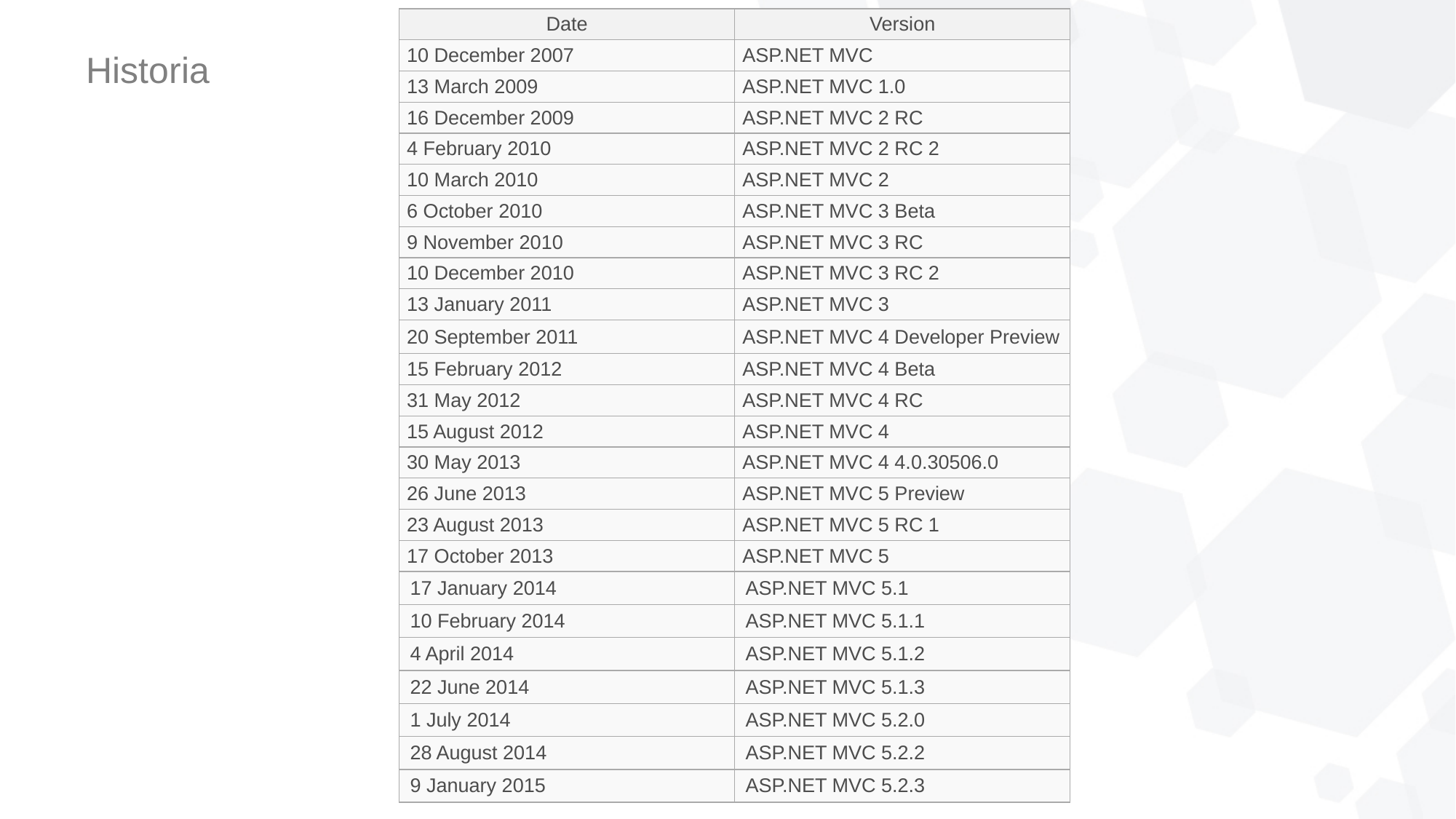

| Date | Version |
| --- | --- |
| 10 December 2007 | ASP.NET MVC |
| 13 March 2009 | ASP.NET MVC 1.0 |
| 16 December 2009 | ASP.NET MVC 2 RC |
| 4 February 2010 | ASP.NET MVC 2 RC 2 |
| 10 March 2010 | ASP.NET MVC 2 |
| 6 October 2010 | ASP.NET MVC 3 Beta |
| 9 November 2010 | ASP.NET MVC 3 RC |
| 10 December 2010 | ASP.NET MVC 3 RC 2 |
| 13 January 2011 | ASP.NET MVC 3 |
| 20 September 2011 | ASP.NET MVC 4 Developer Preview |
| 15 February 2012 | ASP.NET MVC 4 Beta |
| 31 May 2012 | ASP.NET MVC 4 RC |
| 15 August 2012 | ASP.NET MVC 4 |
| 30 May 2013 | ASP.NET MVC 4 4.0.30506.0 |
| 26 June 2013 | ASP.NET MVC 5 Preview |
| 23 August 2013 | ASP.NET MVC 5 RC 1 |
| 17 October 2013 | ASP.NET MVC 5 |
| 17 January 2014 | ASP.NET MVC 5.1 |
| 10 February 2014 | ASP.NET MVC 5.1.1 |
| 4 April 2014 | ASP.NET MVC 5.1.2 |
| 22 June 2014 | ASP.NET MVC 5.1.3 |
| 1 July 2014 | ASP.NET MVC 5.2.0 |
| 28 August 2014 | ASP.NET MVC 5.2.2 |
| 9 January 2015 | ASP.NET MVC 5.2.3 |
# Historia